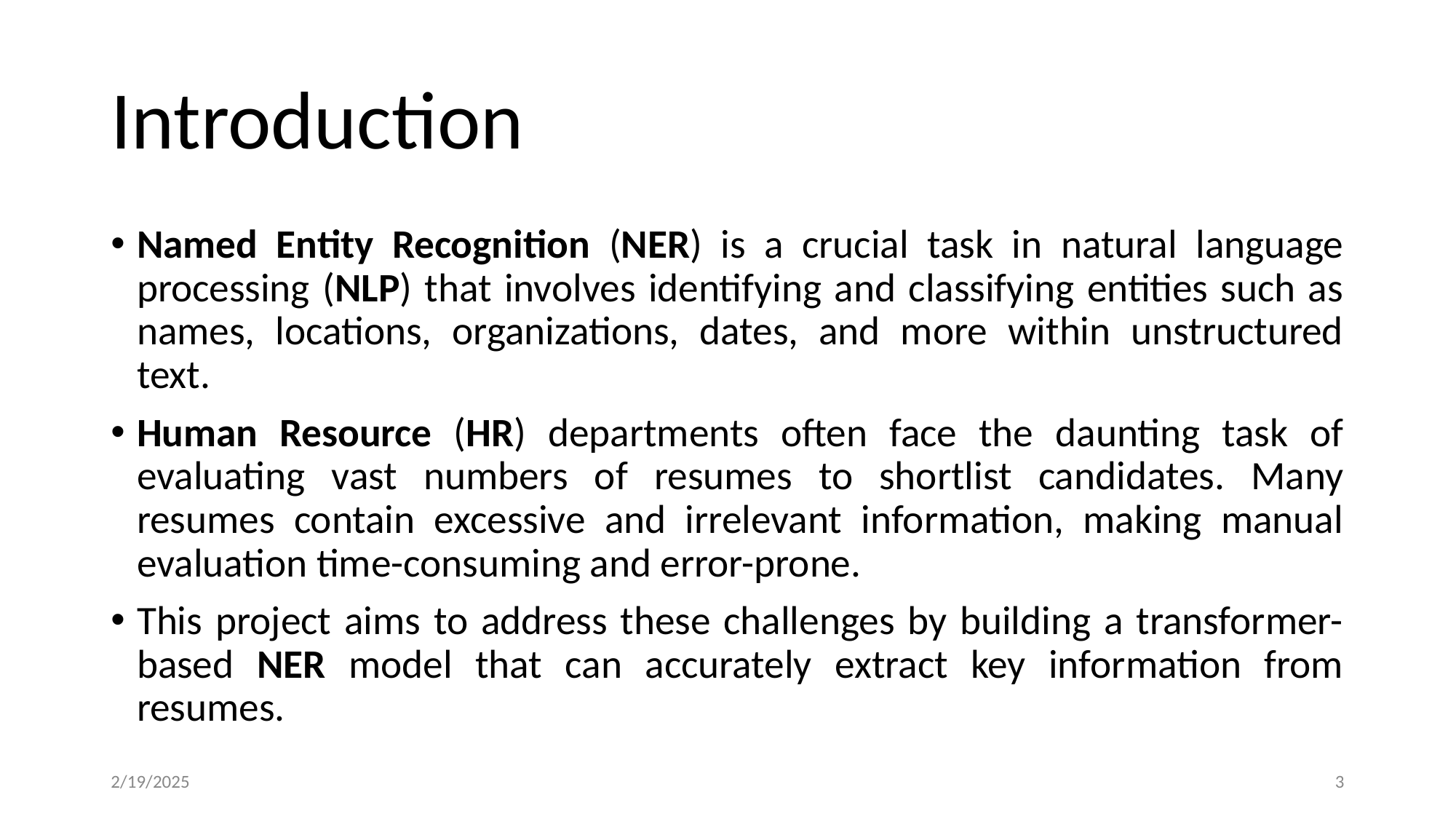

# Introduction
Named Entity Recognition (NER) is a crucial task in natural language processing (NLP) that involves identifying and classifying entities such as names, locations, organizations, dates, and more within unstructured text.
Human Resource (HR) departments often face the daunting task of evaluating vast numbers of resumes to shortlist candidates. Many resumes contain excessive and irrelevant information, making manual evaluation time-consuming and error-prone.
This project aims to address these challenges by building a transformer-based NER model that can accurately extract key information from resumes.
2/19/2025
3